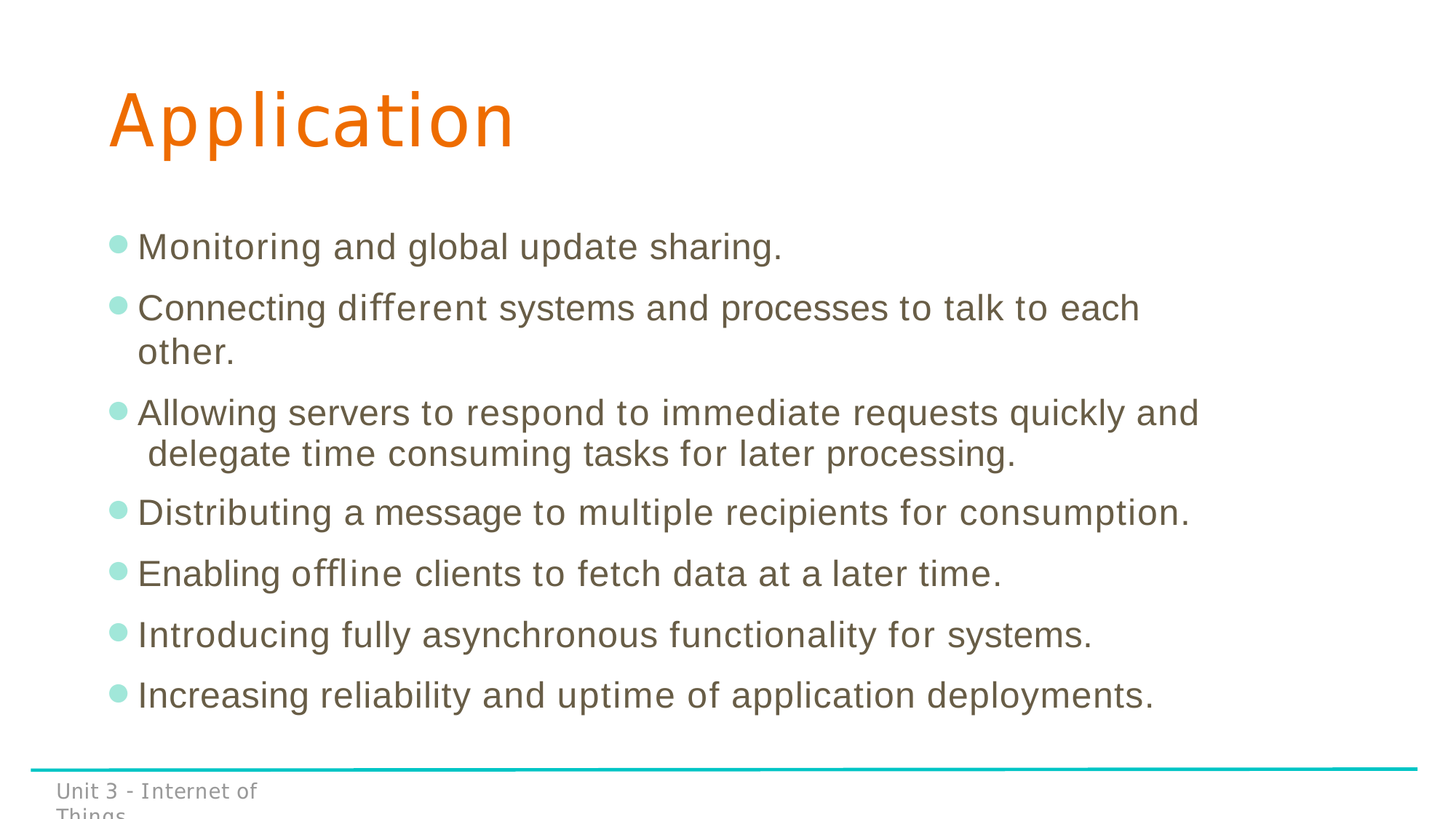

# Application
Monitoring and global update sharing.
Connecting diﬀerent systems and processes to talk to each other.
Allowing servers to respond to immediate requests quickly and  delegate time consuming tasks for later processing.
Distributing a message to multiple recipients for consumption.
Enabling oﬄine clients to fetch data at a later time.
Introducing fully asynchronous functionality for systems.
Increasing reliability and uptime of application deployments.

Unit 3 - Internet of Things